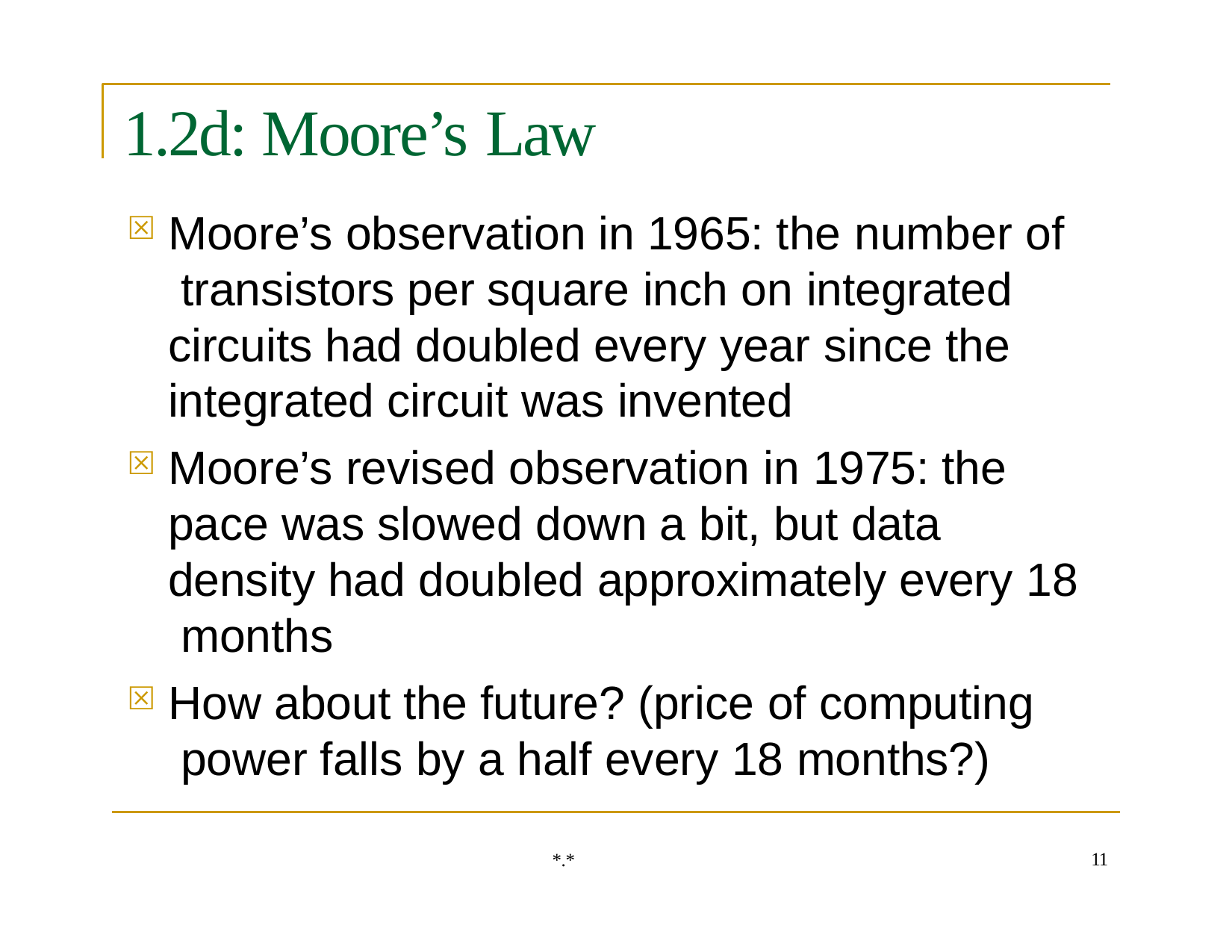

# 1.2d: Moore’s Law
Moore’s observation in 1965: the number of  transistors per square inch on integrated  circuits had doubled every year since the  integrated circuit was invented
Moore’s revised observation in 1975: the  pace was slowed down a bit, but data  density had doubled approximately every 18  months
How about the future? (price of computing  power falls by a half every 18 months?)
11
*.*